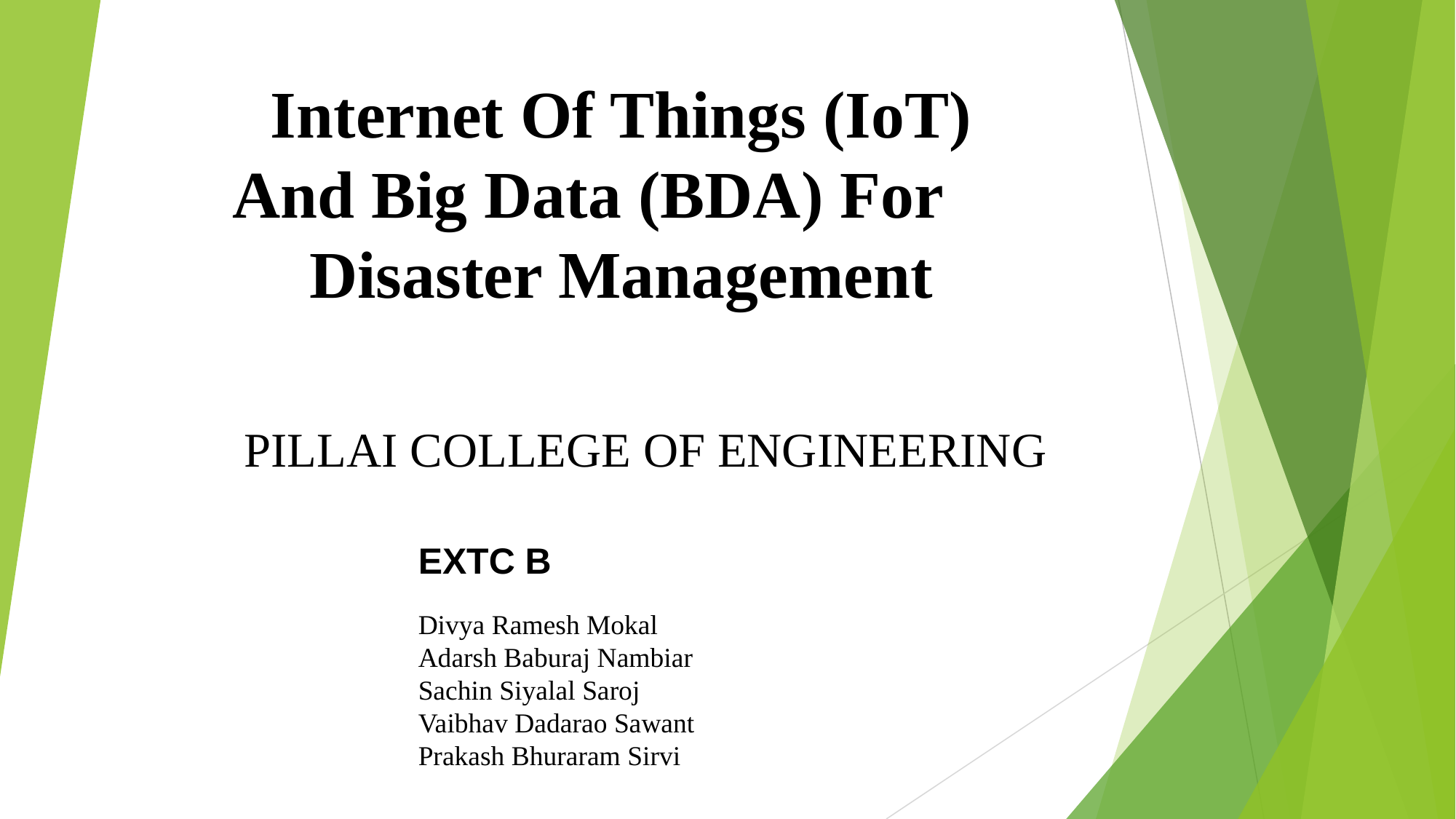

Internet Of Things (IoT) And Big Data (BDA) For
Disaster Management
EXTC B

Divya Ramesh Mokal
Adarsh Baburaj Nambiar
Sachin Siyalal Saroj
Vaibhav Dadarao Sawant
Prakash Bhuraram Sirvi

# PILLAI COLLEGE OF ENGINEERING